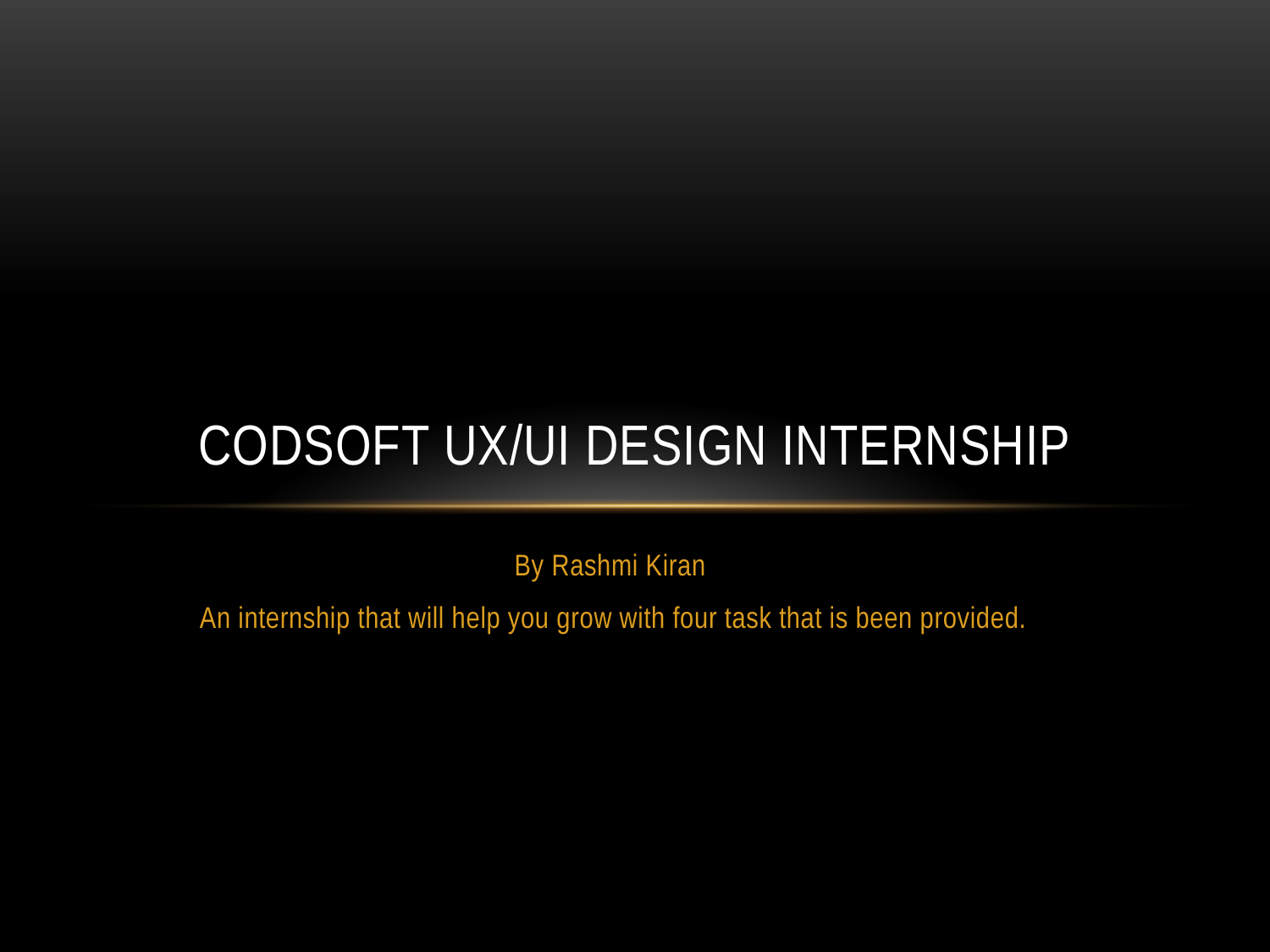

# CODSOFT UX/UI DESIGN INTERNSHIP
By Rashmi Kiran
An internship that will help you grow with four task that is been provided.